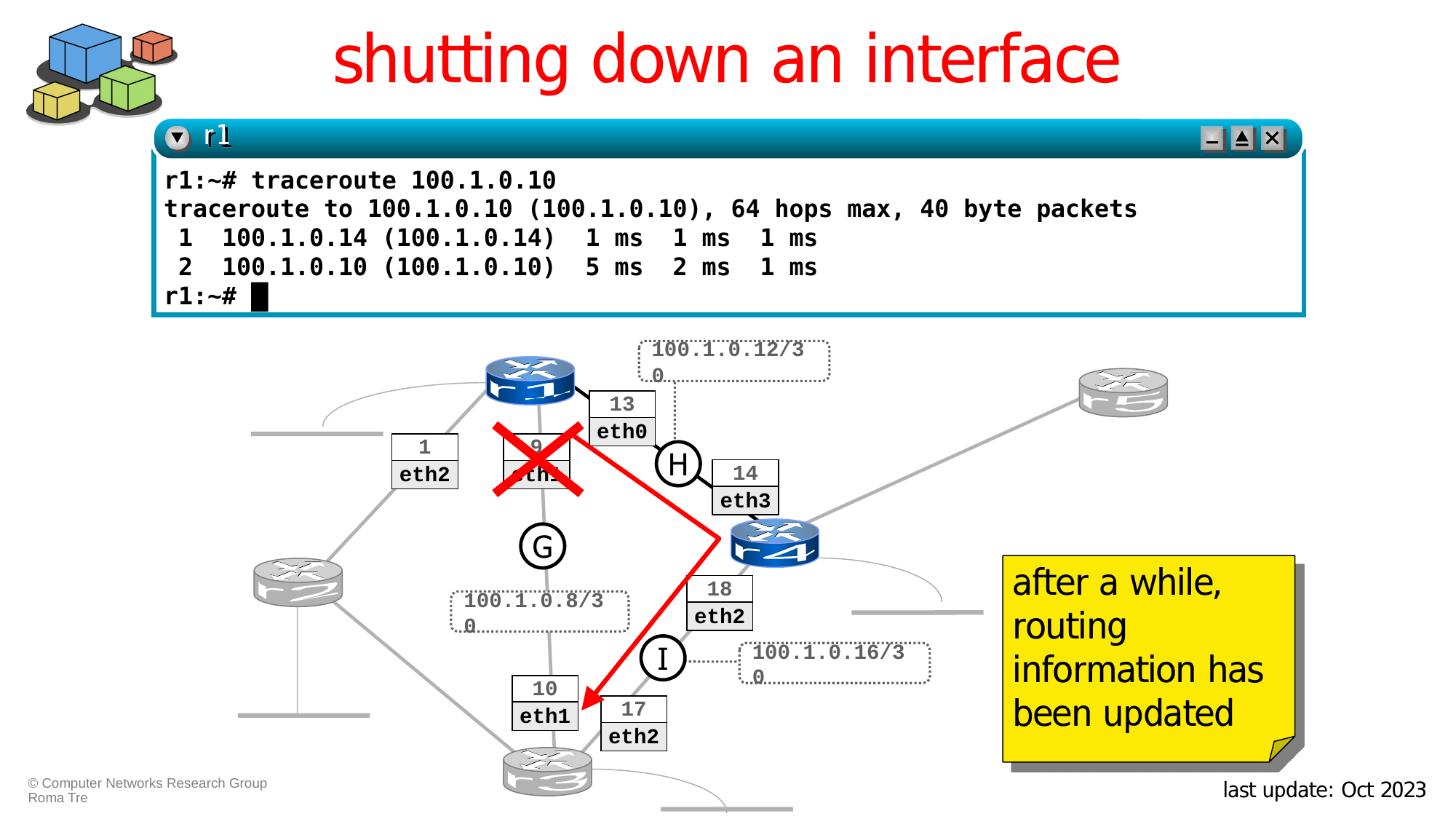

# shutting down an interface

r1

r1:~# traceroute 100.1.0.10
traceroute to 100.1.0.10 (100.1.0.10), 64 hops max, 40 byte packets
 1  100.1.0.14 (100.1.0.14)  1 ms  1 ms  1 ms
 2  100.1.0.10 (100.1.0.10)  5 ms  2 ms  1 ms
r1:~# █
100.1.0.12/30

  r1

  r5

13
eth0

1
eth2
9
eth1

H
14
eth3

  r4
G

after a while, routing information has been updated

18
eth2
  r2
100.1.0.8/30

I
100.1.0.16/30

10
eth1
17
eth2

  r3

kathara – [ lab: rip ]
kathara – [ lab: rip_frr ]
last update: Oct 2023